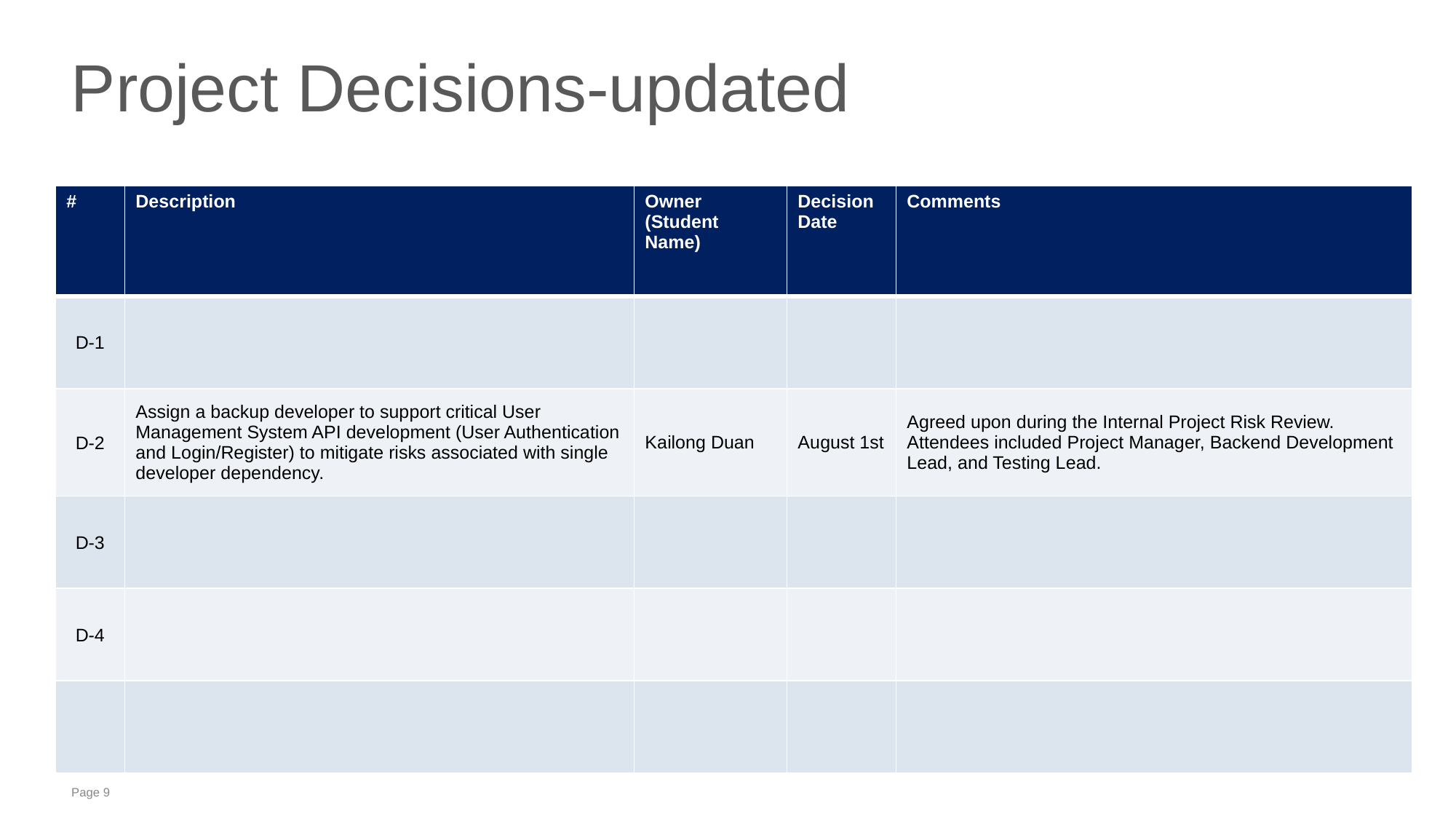

# Project Decisions-updated
| # | Description | Owner (Student Name) | Decision Date | Comments |
| --- | --- | --- | --- | --- |
| D-1 |  |  |  |  |
| D-2 | Assign a backup developer to support critical User Management System API development (User Authentication and Login/Register) to mitigate risks associated with single developer dependency. | Kailong Duan | August 1st | Agreed upon during the Internal Project Risk Review. Attendees included Project Manager, Backend Development Lead, and Testing Lead. |
| D-3 |  |  |  |  |
| D-4 |  |  |  |  |
|  |  |  |  |  |